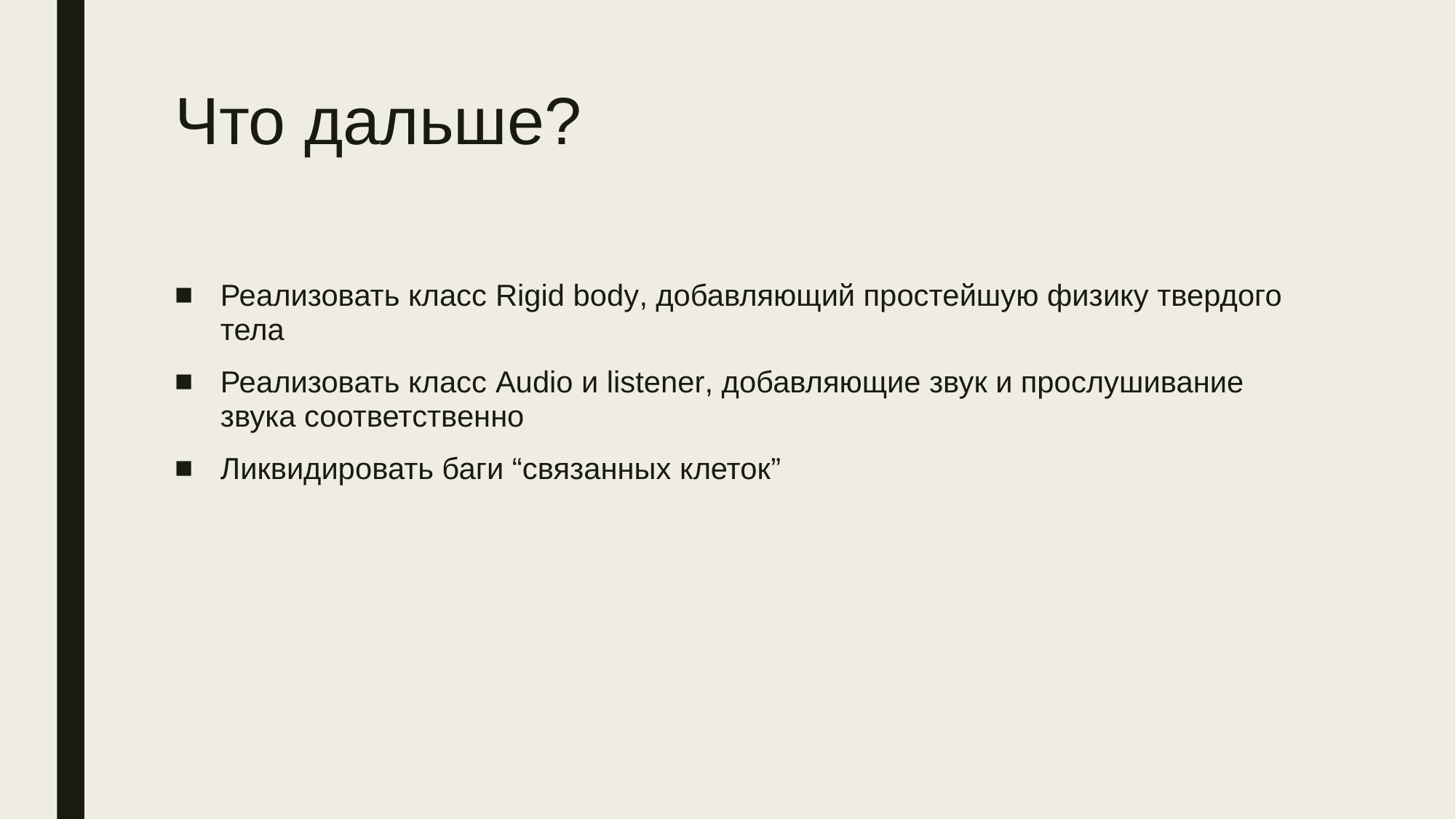

# Что дальше?
Реализовать класс Rigid body, добавляющий простейшую физику твердого тела
Реализовать класс Audio и listener, добавляющие звук и прослушивание звука соответственно
Ликвидировать баги “связанных клеток”